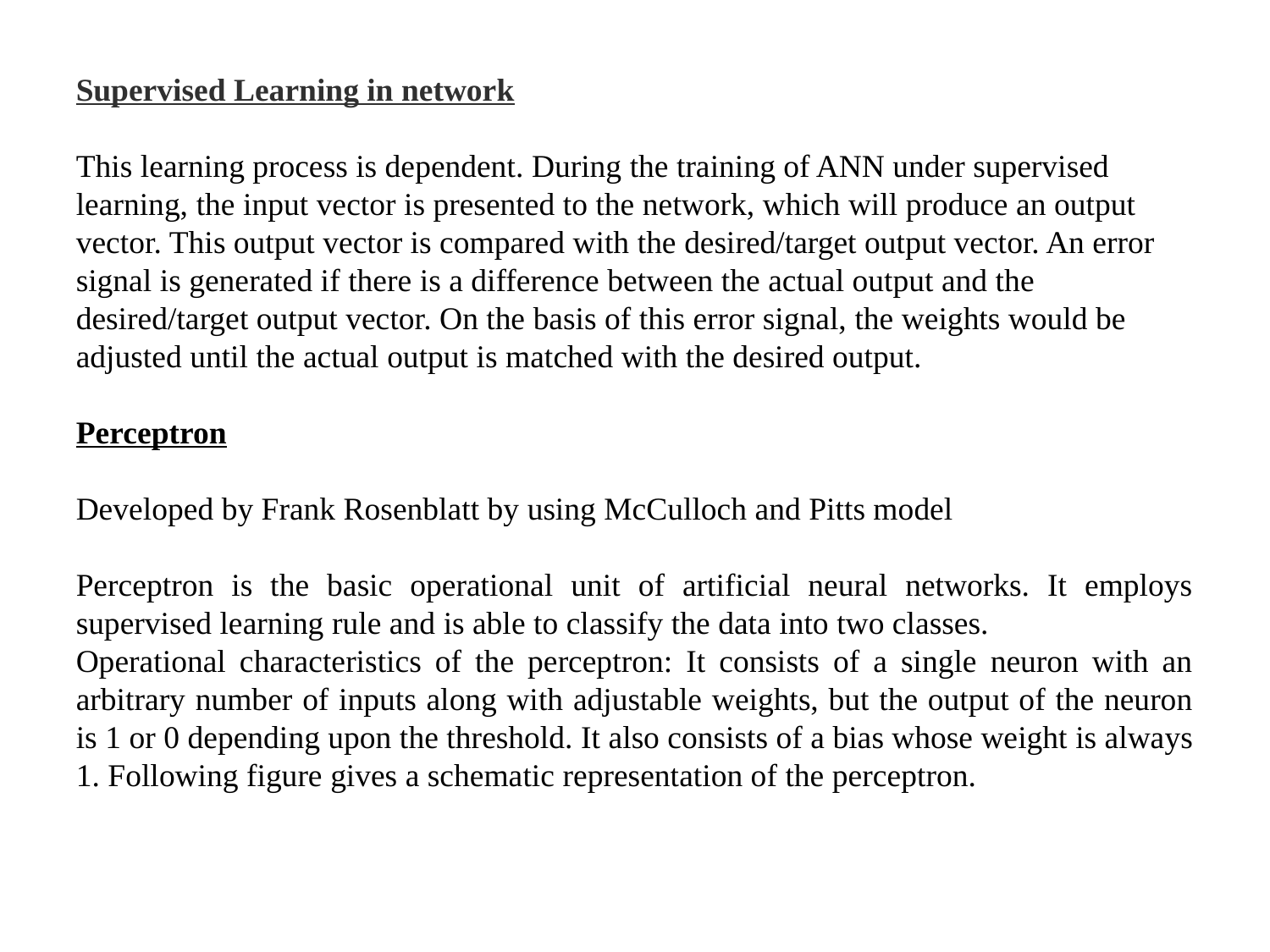

Supervised Learning in network

This learning process is dependent. During the training of ANN under supervised learning, the input vector is presented to the network, which will produce an output vector. This output vector is compared with the desired/target output vector. An error signal is generated if there is a difference between the actual output and the desired/target output vector. On the basis of this error signal, the weights would be adjusted until the actual output is matched with the desired output.

Perceptron

Developed by Frank Rosenblatt by using McCulloch and Pitts model

Perceptron is the basic operational unit of artificial neural networks. It employs supervised learning rule and is able to classify the data into two classes.
Operational characteristics of the perceptron: It consists of a single neuron with an arbitrary number of inputs along with adjustable weights, but the output of the neuron is 1 or 0 depending upon the threshold. It also consists of a bias whose weight is always 1. Following figure gives a schematic representation of the perceptron.